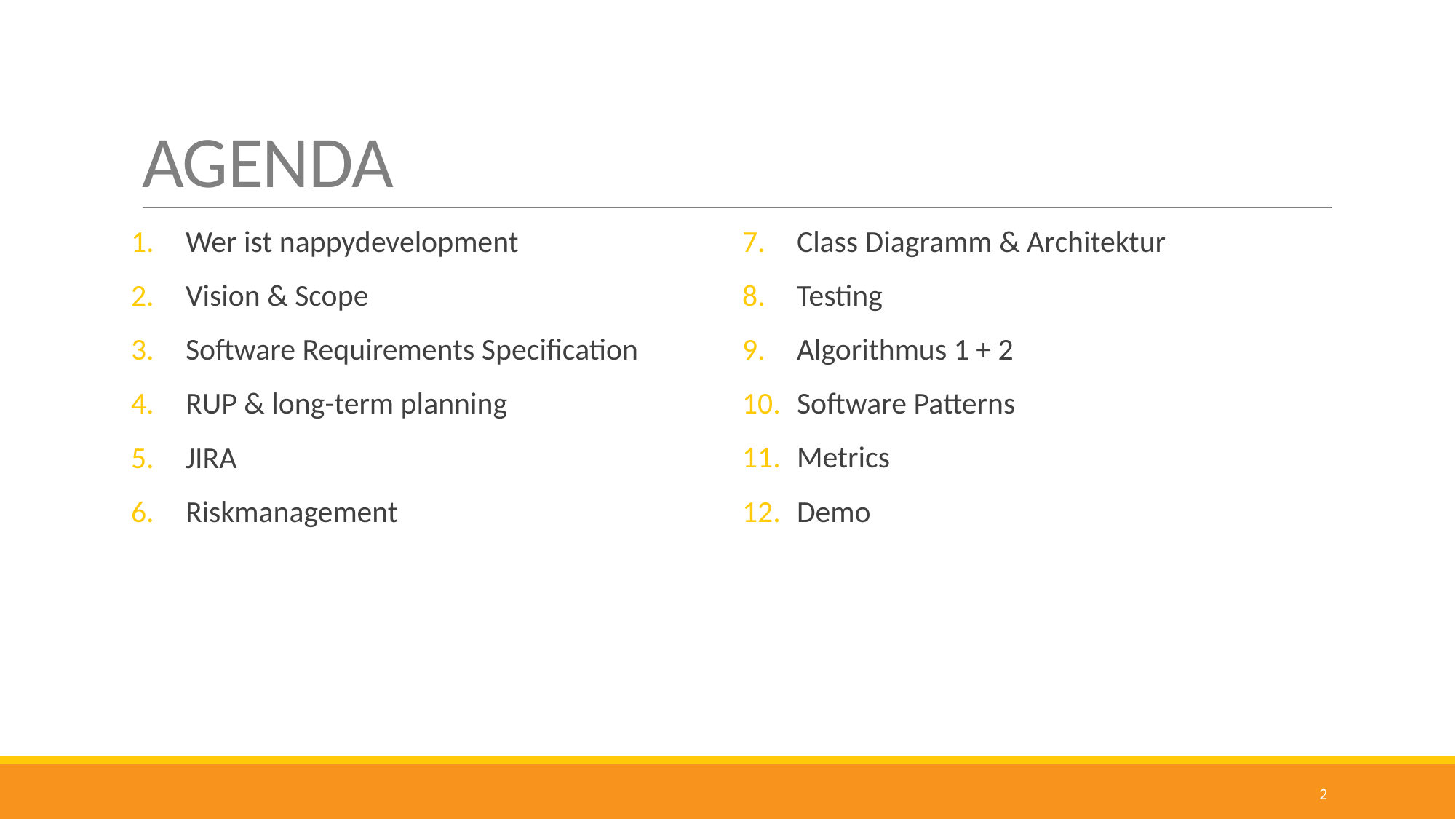

# AGENDA
Wer ist nappydevelopment
Vision & Scope
Software Requirements Specification
RUP & long-term planning
JIRA
Riskmanagement
Class Diagramm & Architektur
Testing
Algorithmus 1 + 2
Software Patterns
Metrics
Demo

2